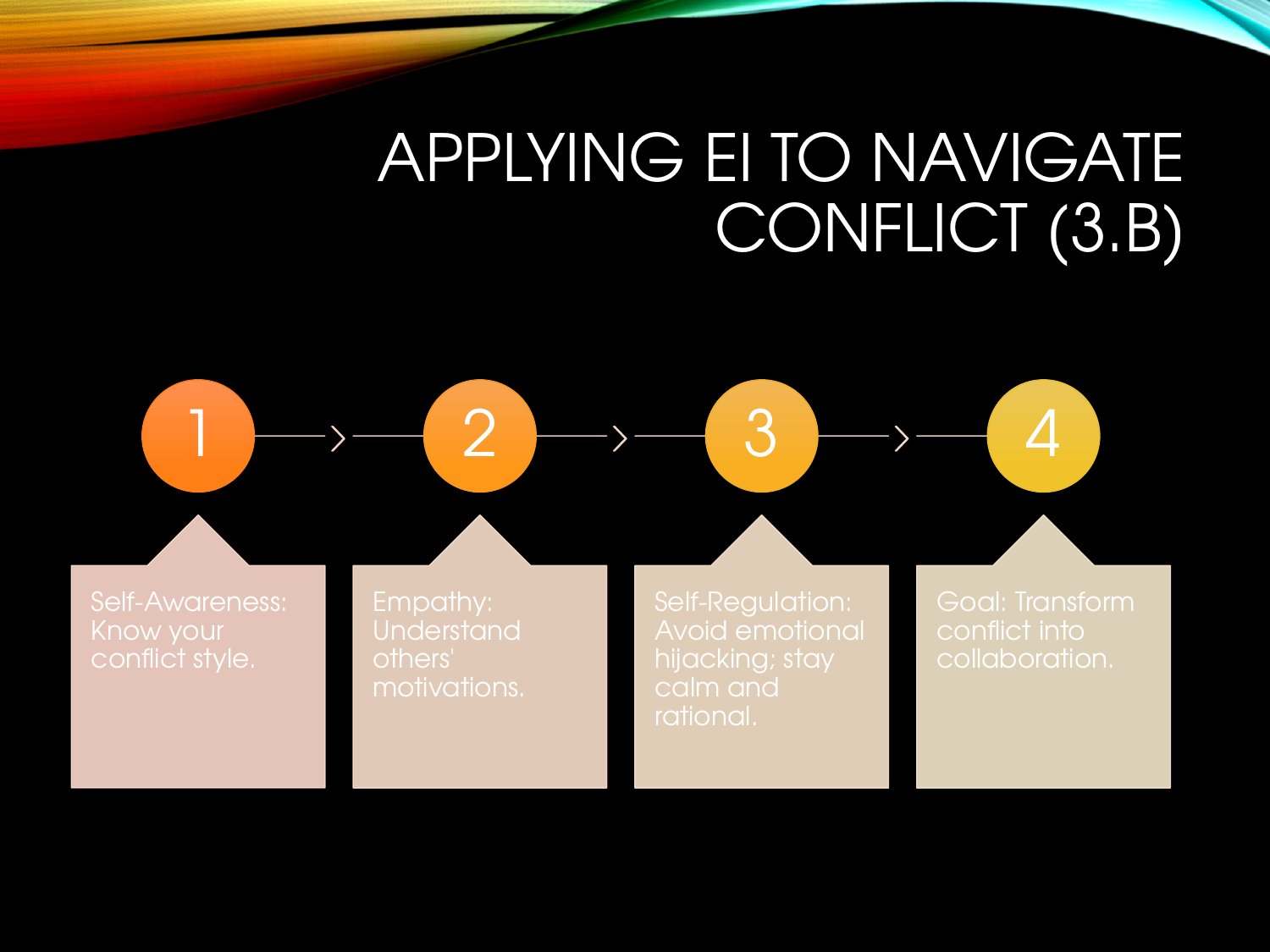

# Applying EI to Navigate Conflict (3.b)
1
Self-Awareness: Know your conflict style.
2
Empathy: Understand others' motivations.
3
Self-Regulation: Avoid emotional hijacking; stay calm and rational.
4
Goal: Transform conflict into collaboration.